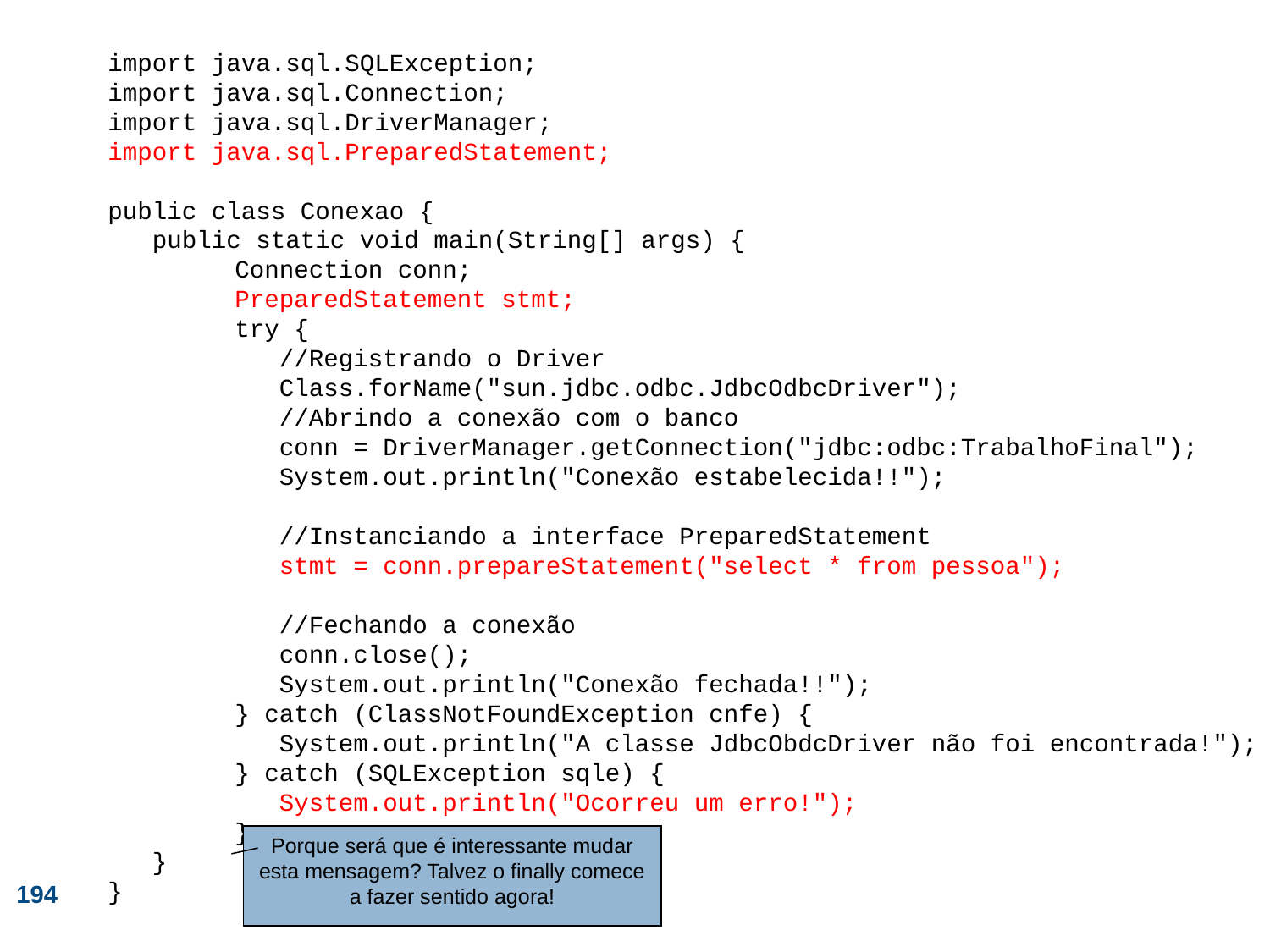

import java.sql.SQLException;
import java.sql.Connection;
import java.sql.DriverManager;
import java.sql.PreparedStatement;

public class Conexao {
   public static void main(String[] args) {
	Connection conn;
	PreparedStatement stmt;
	try {
	   //Registrando o Driver
	   Class.forName("sun.jdbc.odbc.JdbcOdbcDriver");
	   //Abrindo a conexão com o banco
	   conn = DriverManager.getConnection("jdbc:odbc:TrabalhoFinal");
	   System.out.println("Conexão estabelecida!!");

	   //Instanciando a interface PreparedStatement
	   stmt = conn.prepareStatement("select * from pessoa");

	   //Fechando a conexão
	   conn.close();
	   System.out.println("Conexão fechada!!");
	} catch (ClassNotFoundException cnfe) {
	   System.out.println("A classe JdbcObdcDriver não foi encontrada!");
	} catch (SQLException sqle) {
	   System.out.println("Ocorreu um erro!");
	}
   }
}
Porque será que é interessante mudar esta mensagem? Talvez o finally comece a fazer sentido agora!
194